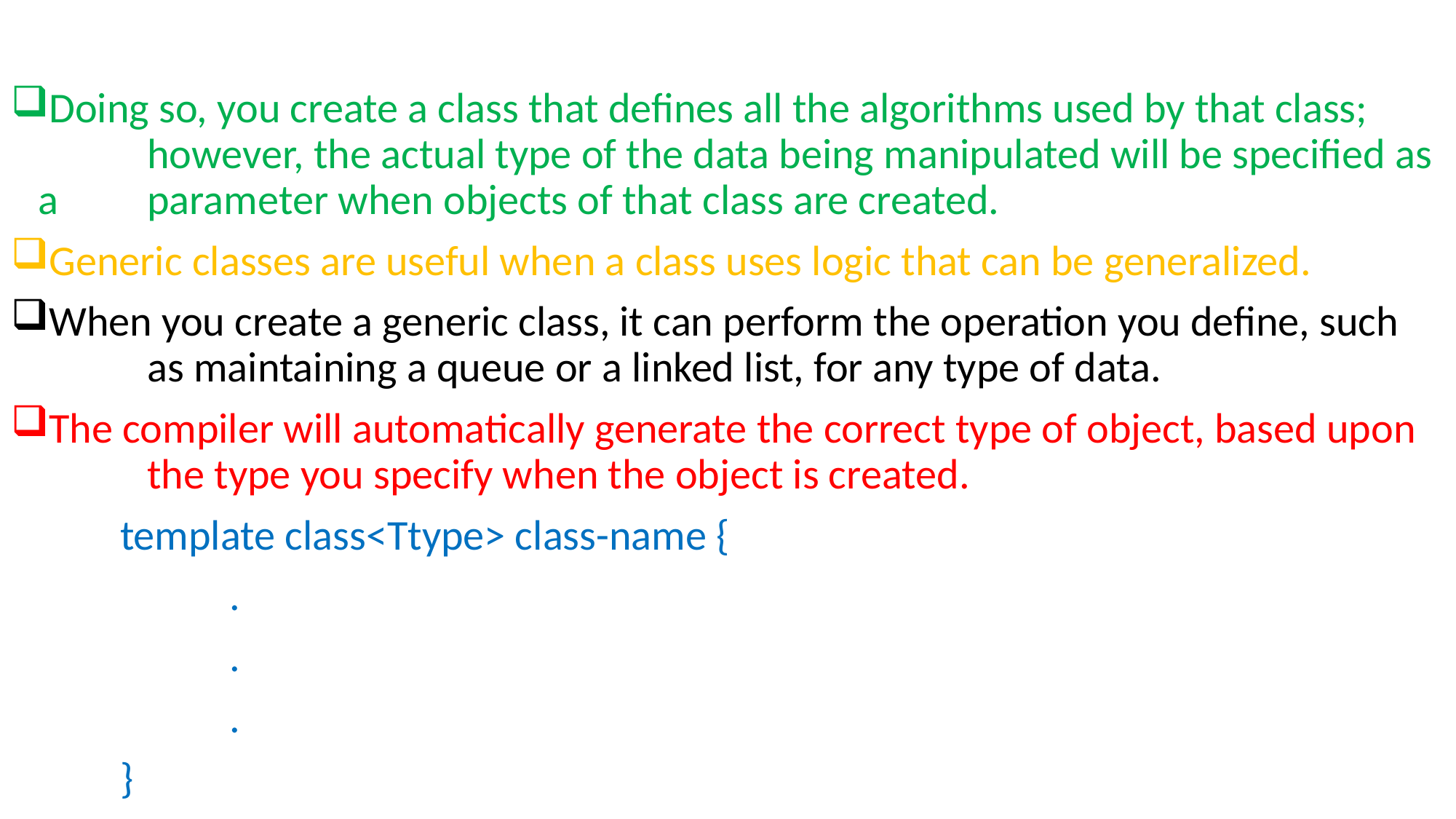

#
Doing so, you create a class that defines all the algorithms used by that class; 	however, the actual type of the data being manipulated will be specified as a 	parameter when objects of that class are created.
Generic classes are useful when a class uses logic that can be generalized.
When you create a generic class, it can perform the operation you define, such 	as maintaining a queue or a linked list, for any type of data.
The compiler will automatically generate the correct type of object, based upon 	the type you specify when the object is created.
	template class<Ttype> class-name {
		.
		.
		.
	}